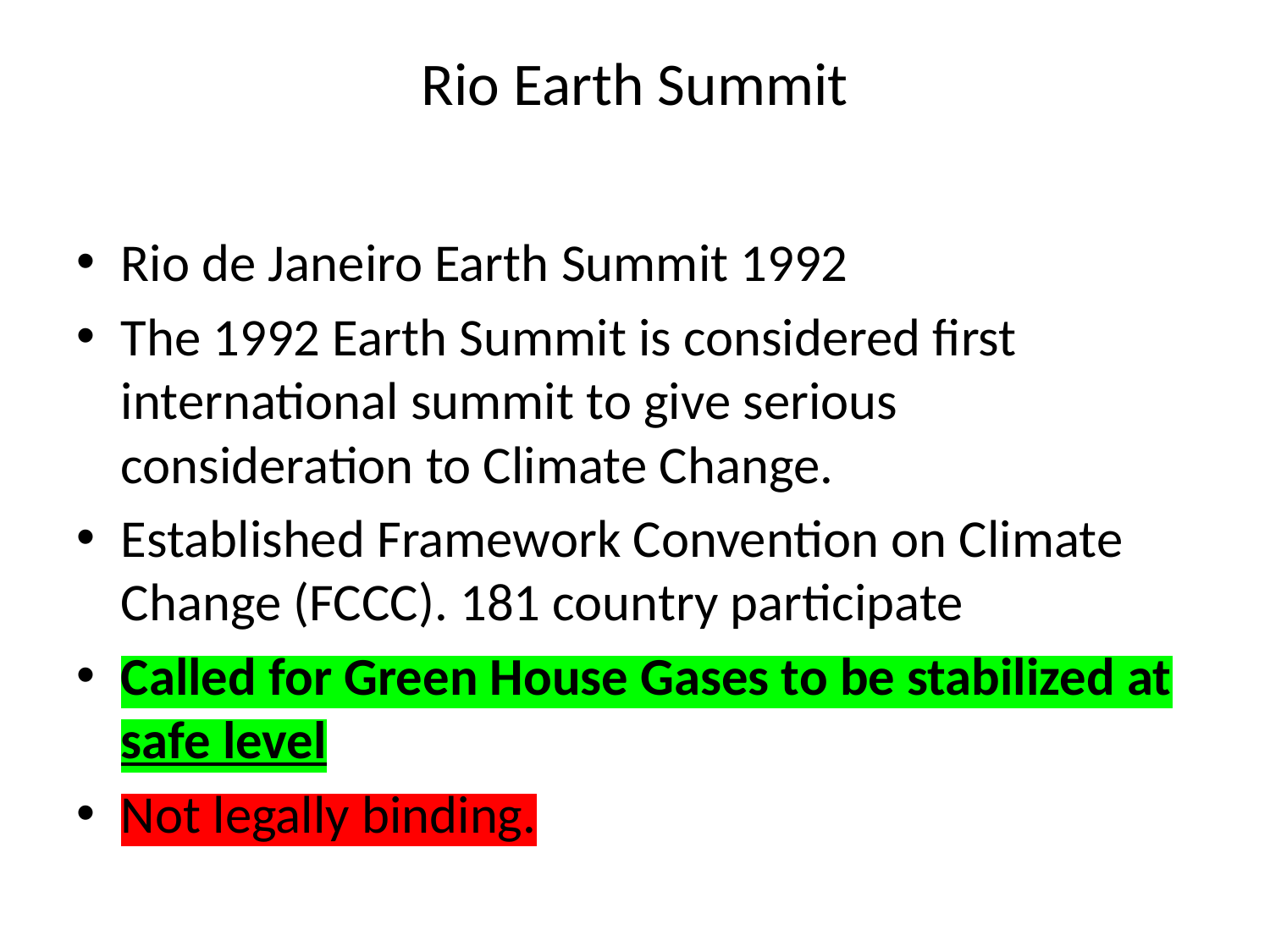

# Rio Earth Summit
Rio de Janeiro Earth Summit 1992
The 1992 Earth Summit is considered first international summit to give serious consideration to Climate Change.
Established Framework Convention on Climate Change (FCCC). 181 country participate
Called for Green House Gases to be stabilized at safe level
Not legally binding.